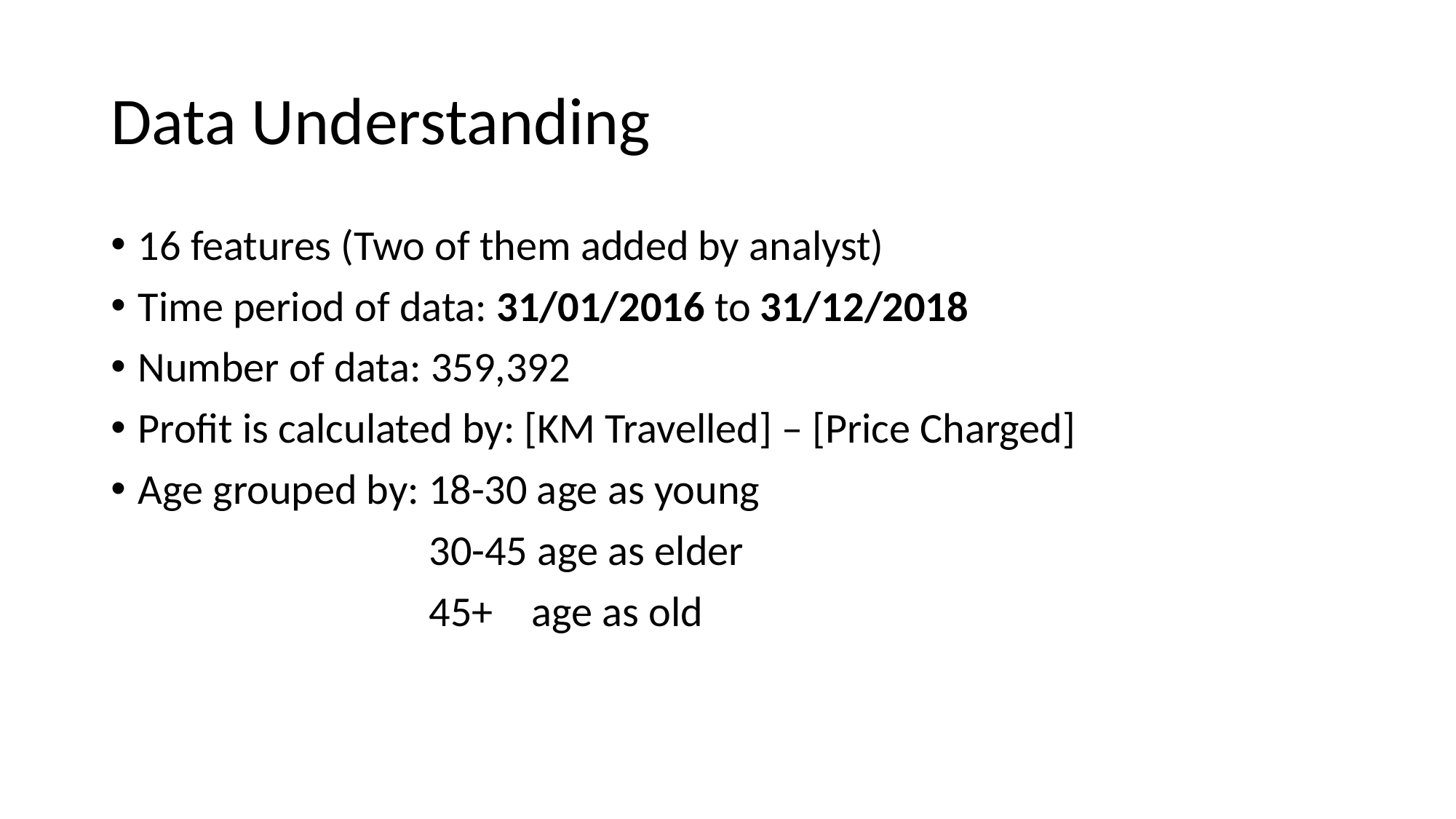

# Data Understanding
16 features (Two of them added by analyst)
Time period of data: 31/01/2016 to 31/12/2018
Number of data: 359,392
Profit is calculated by: [KM Travelled] – [Price Charged]
Age grouped by: 18-30 age as young
                                 30-45 age as elder
                                 45+    age as old